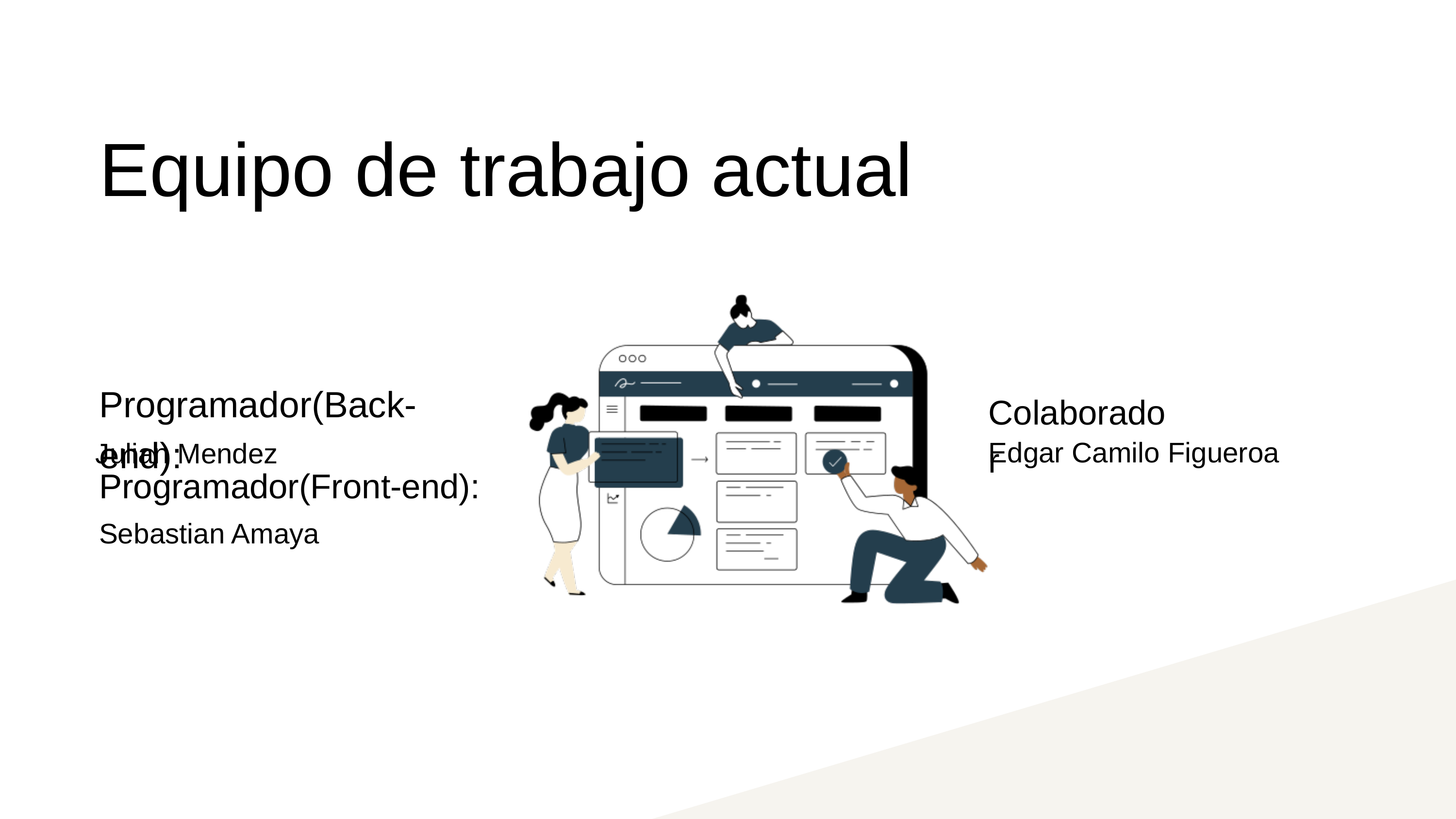

Equipo de trabajo actual

Programador(Back-end):

Colaborador
Edgar Camilo Figueroa
Julian Mendez
Programador(Front-end):
Sebastian Amaya